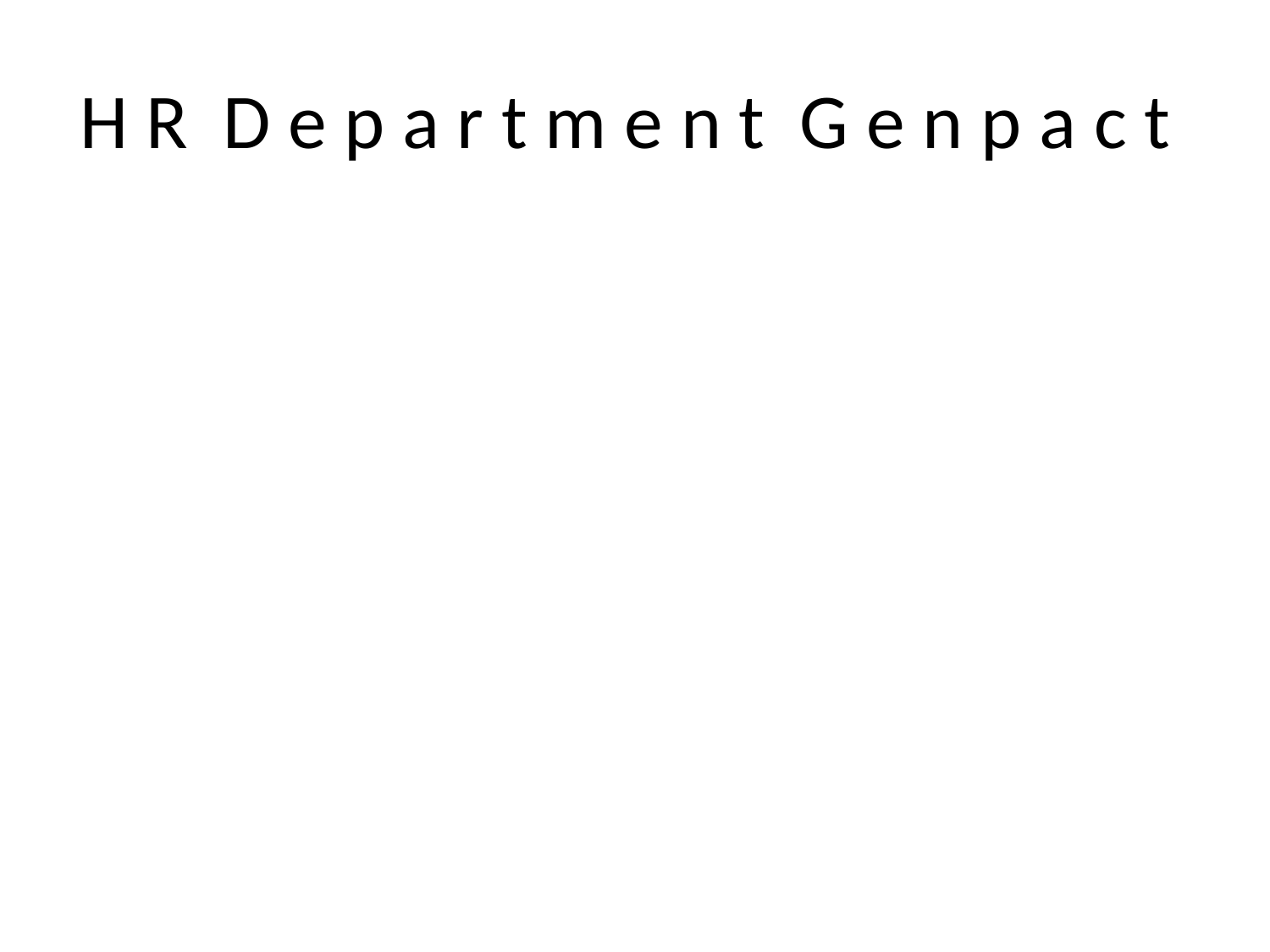

# H R  D e p a r t m e n t  G e n p a c t